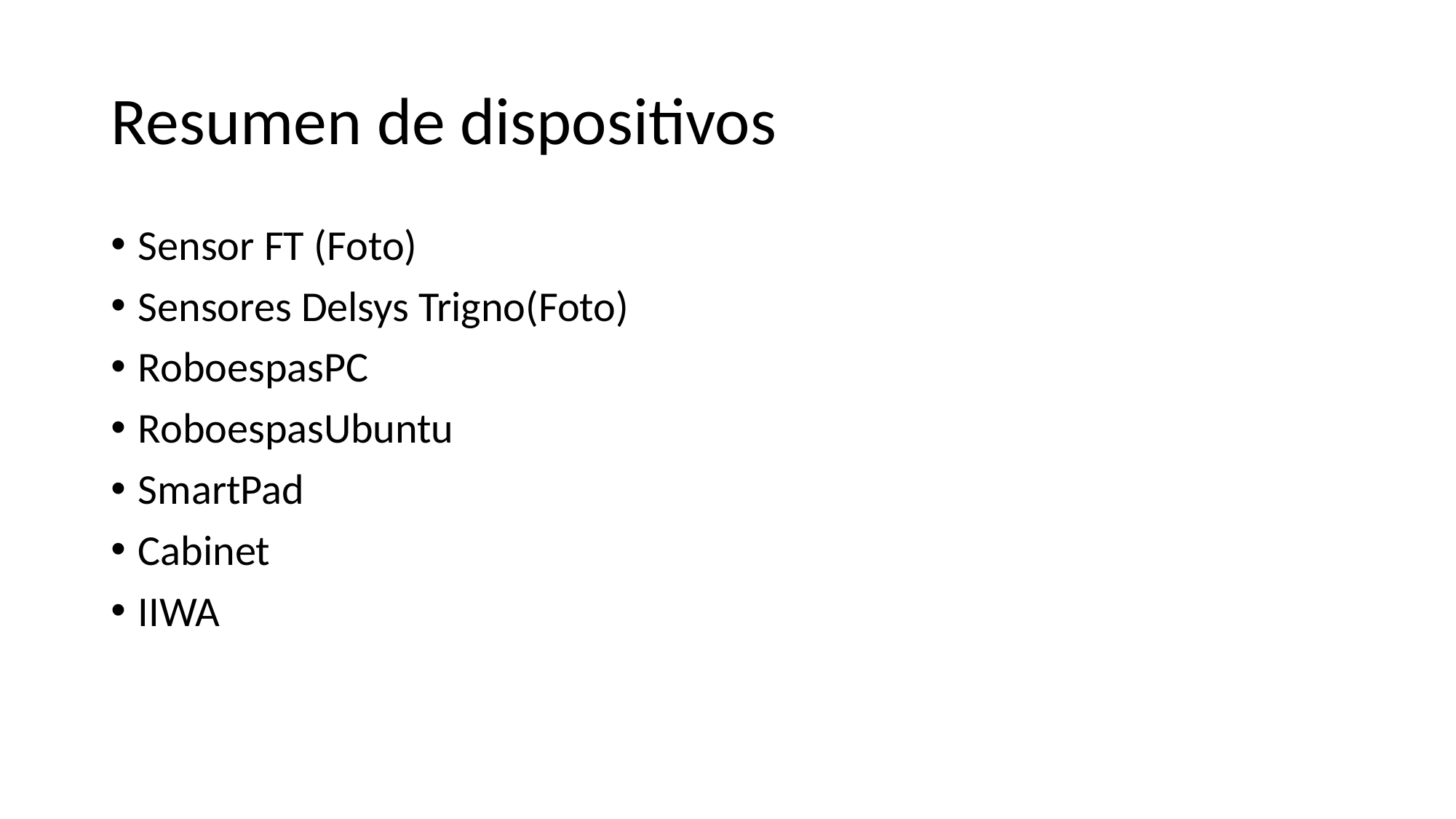

# Resumen de dispositivos
Sensor FT (Foto)
Sensores Delsys Trigno(Foto)
RoboespasPC
RoboespasUbuntu
SmartPad
Cabinet
IIWA